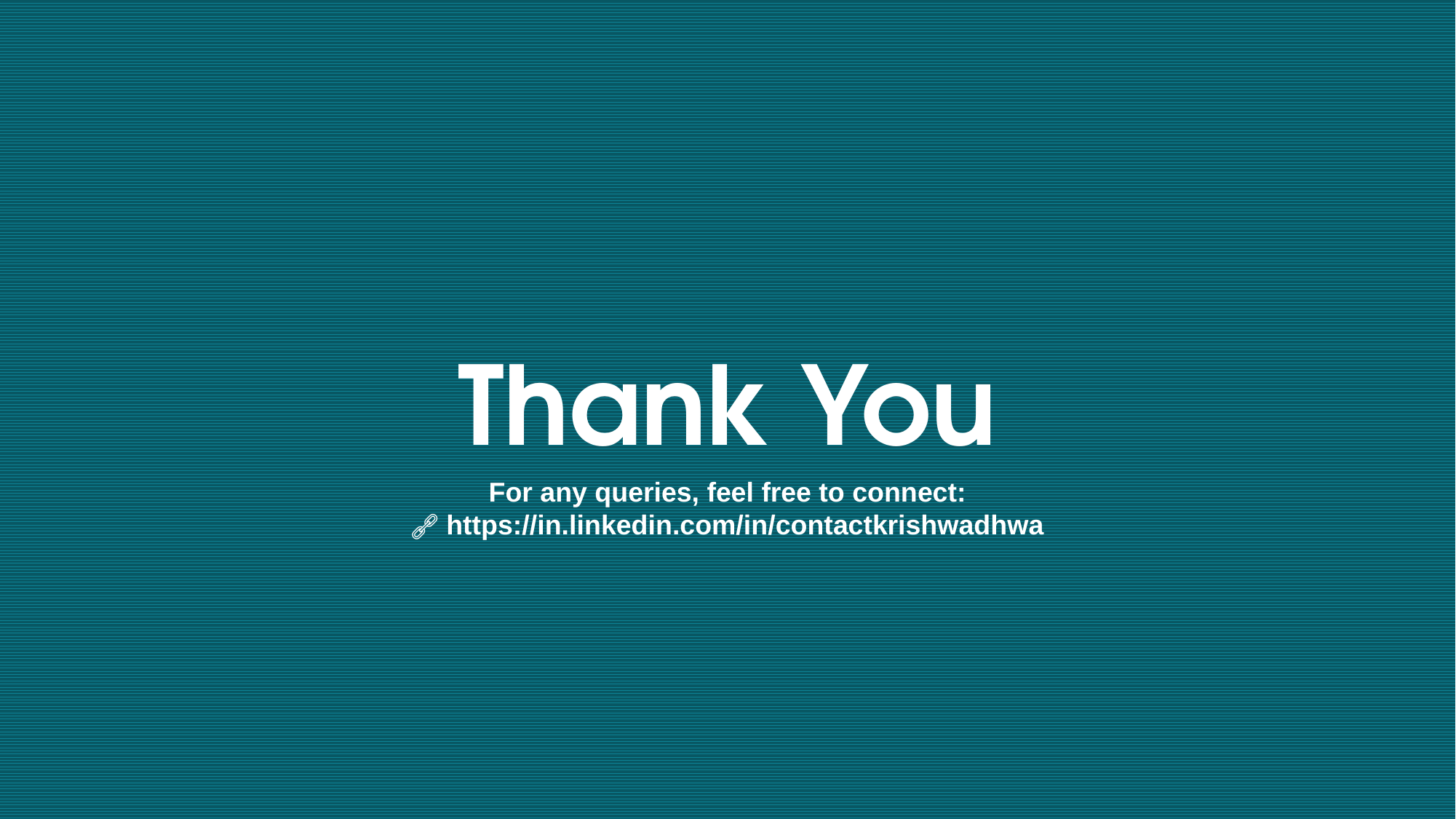

# Thank You
For any queries, feel free to connect:
🔗 https://in.linkedin.com/in/contactkrishwadhwa